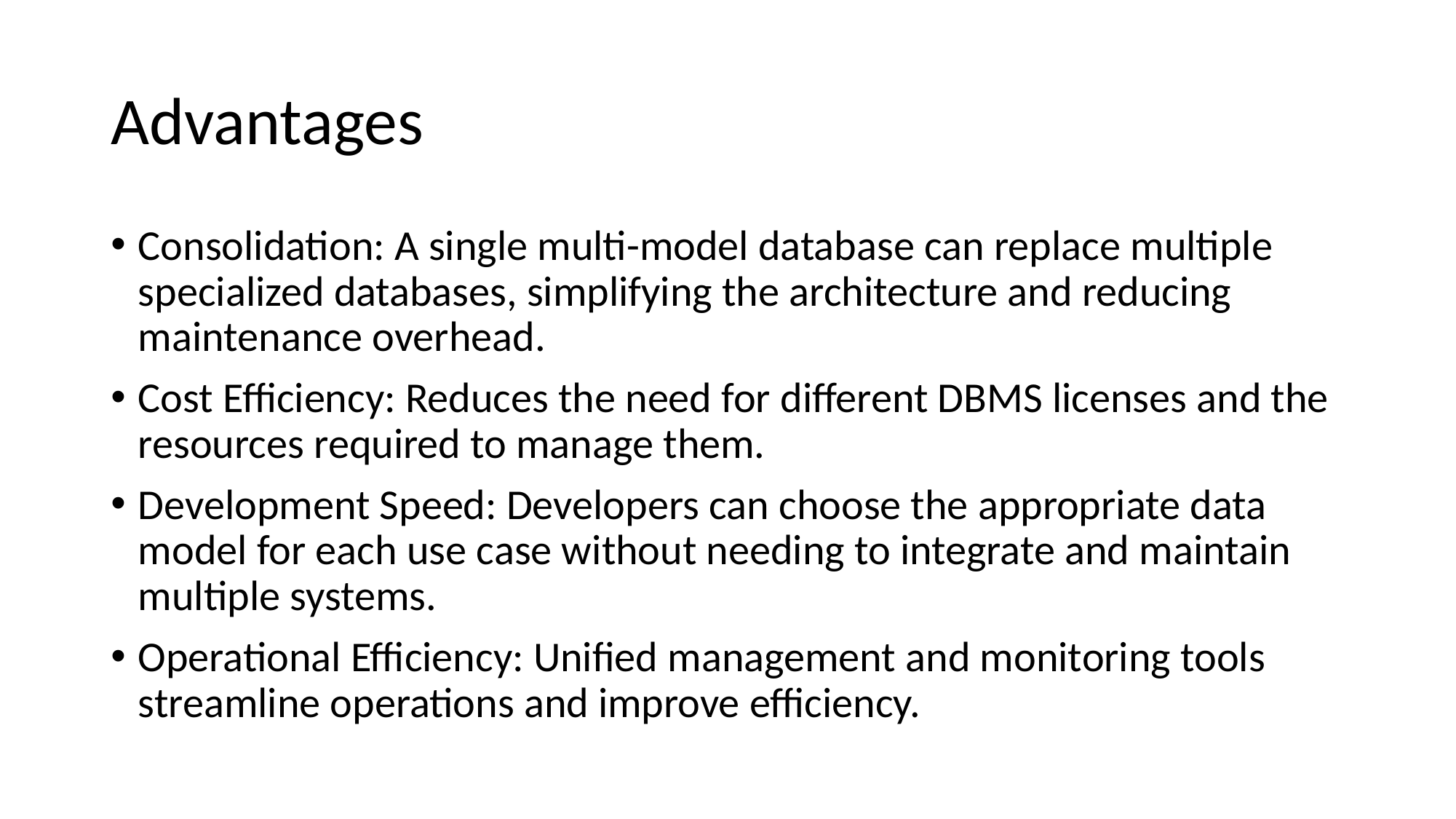

# Advantages
Consolidation: A single multi-model database can replace multiple specialized databases, simplifying the architecture and reducing maintenance overhead.
Cost Efficiency: Reduces the need for different DBMS licenses and the resources required to manage them.
Development Speed: Developers can choose the appropriate data model for each use case without needing to integrate and maintain multiple systems.
Operational Efficiency: Unified management and monitoring tools streamline operations and improve efficiency.